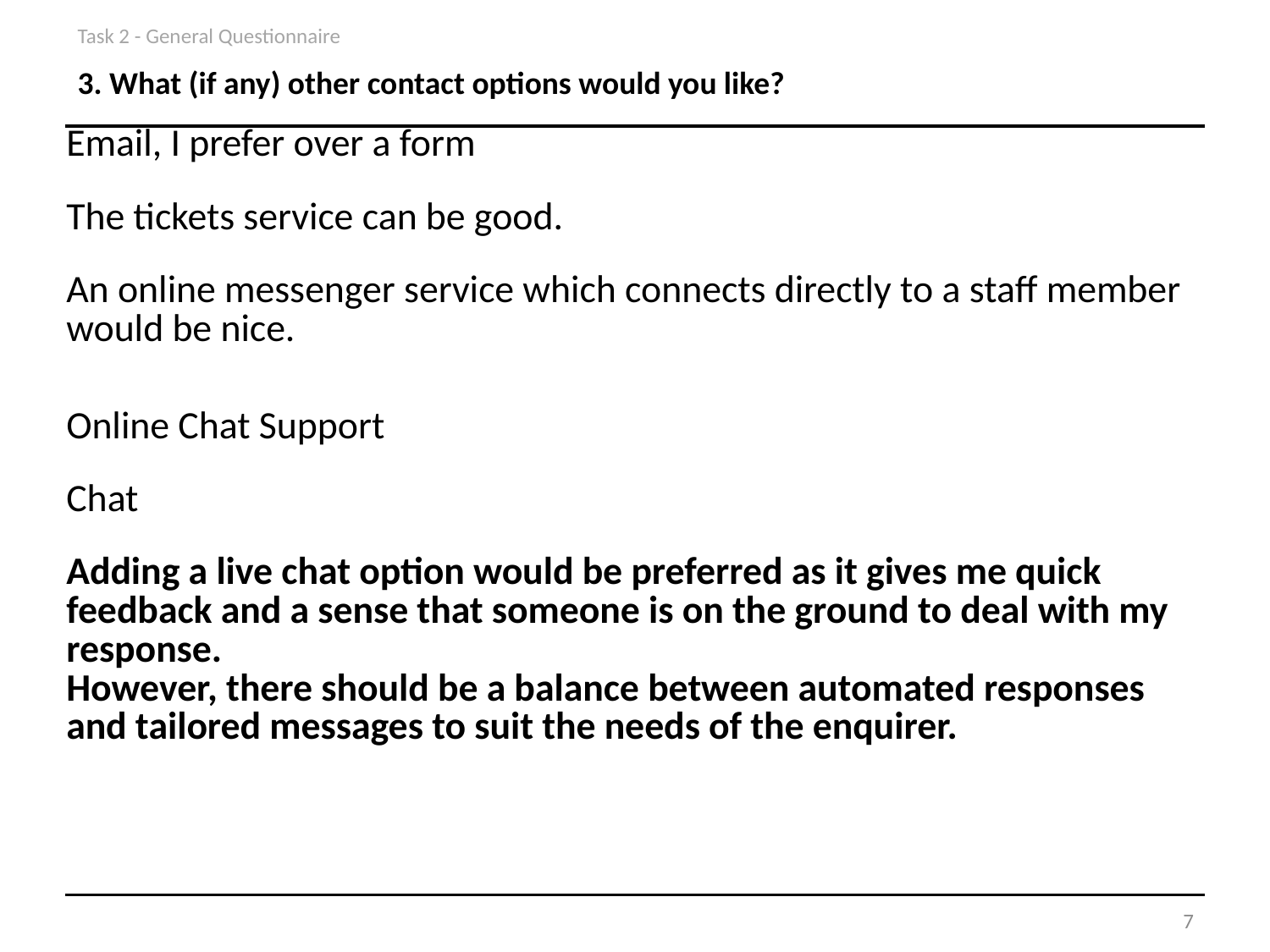

# Task 2 - General Questionnaire
3. What (if any) other contact options would you like?
| Email, I prefer over a form |
| --- |
| The tickets service can be good. |
| An online messenger service which connects directly to a staff member would be nice. |
| Online Chat Support |
| Chat |
| Adding a live chat option would be preferred as it gives me quick feedback and a sense that someone is on the ground to deal with my response. However, there should be a balance between automated responses and tailored messages to suit the needs of the enquirer. |
7